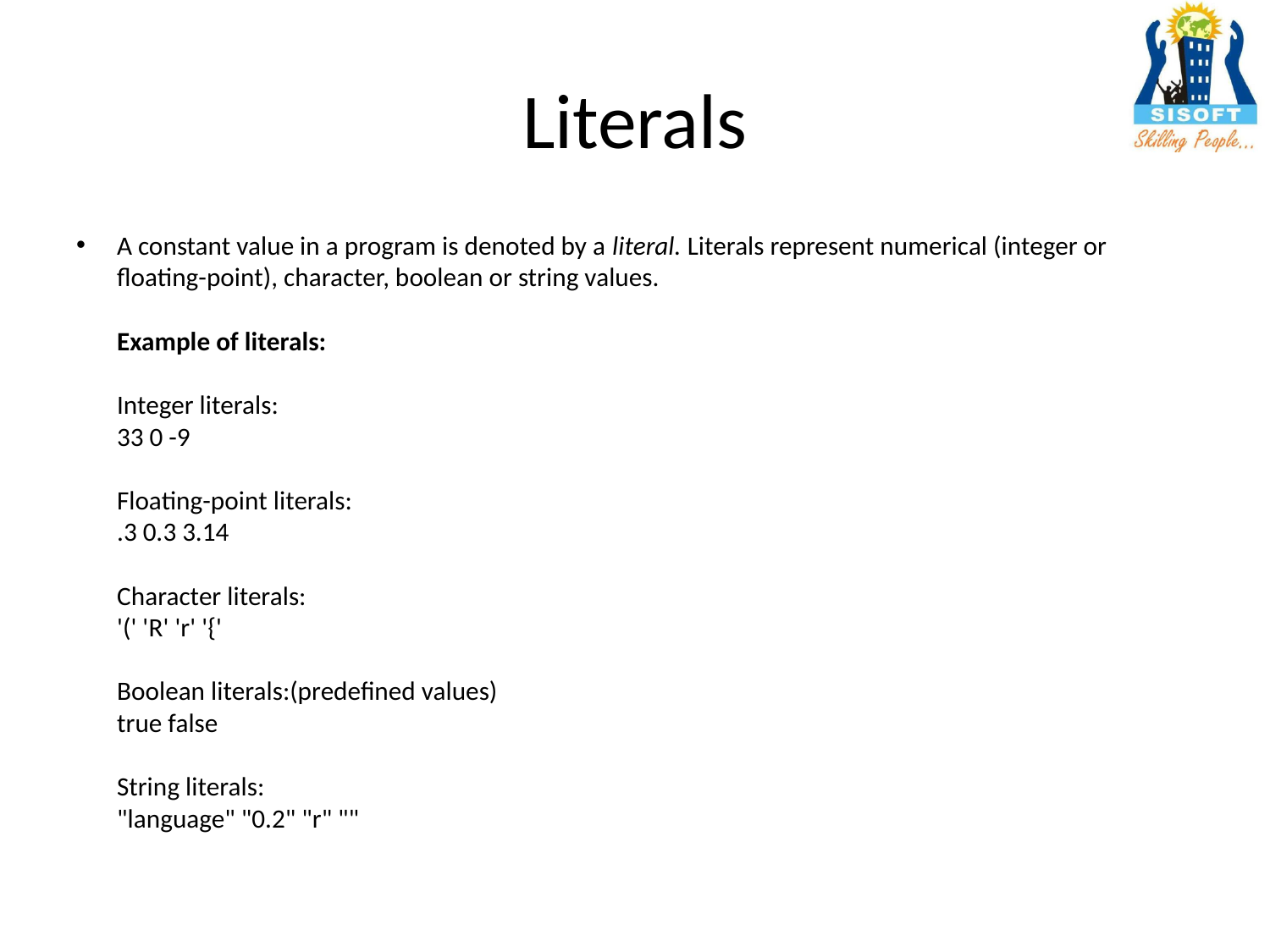

# Literals
A constant value in a program is denoted by a literal. Literals represent numerical (integer or floating-point), character, boolean or string values.
Example of literals:
Integer literals:
33 0 -9
Floating-point literals:
.3 0.3 3.14
Character literals:
'(' 'R' 'r' '{'
Boolean literals:(predefined values)
true false
String literals:
"language" "0.2" "r" ""